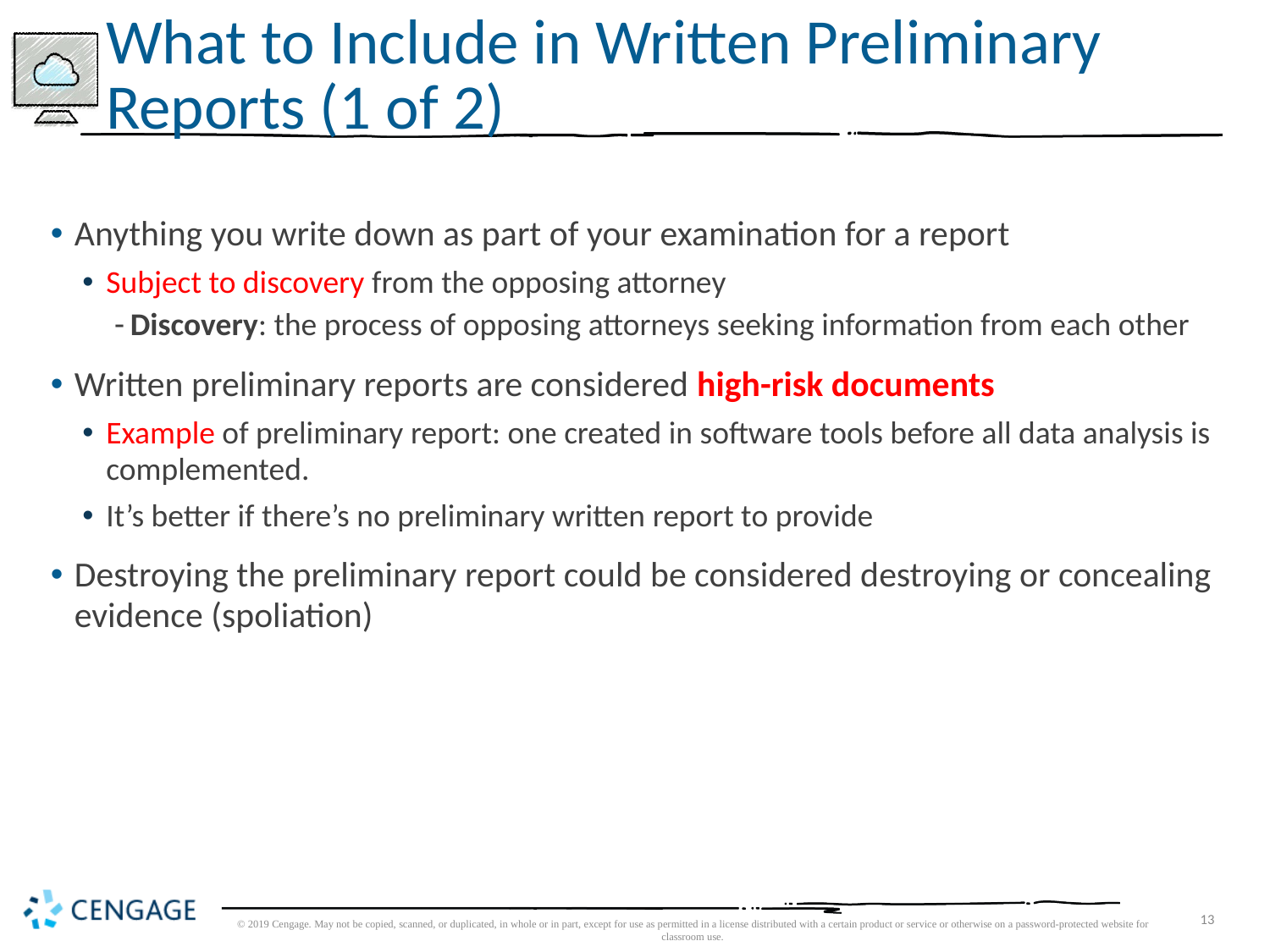

# What to Include in Written Preliminary Reports (1 of 2)
Anything you write down as part of your examination for a report
Subject to discovery from the opposing attorney
Discovery: the process of opposing attorneys seeking information from each other
Written preliminary reports are considered high-risk documents
Example of preliminary report: one created in software tools before all data analysis is complemented.
It’s better if there’s no preliminary written report to provide
Destroying the preliminary report could be considered destroying or concealing evidence (spoliation)
© 2019 Cengage. May not be copied, scanned, or duplicated, in whole or in part, except for use as permitted in a license distributed with a certain product or service or otherwise on a password-protected website for classroom use.